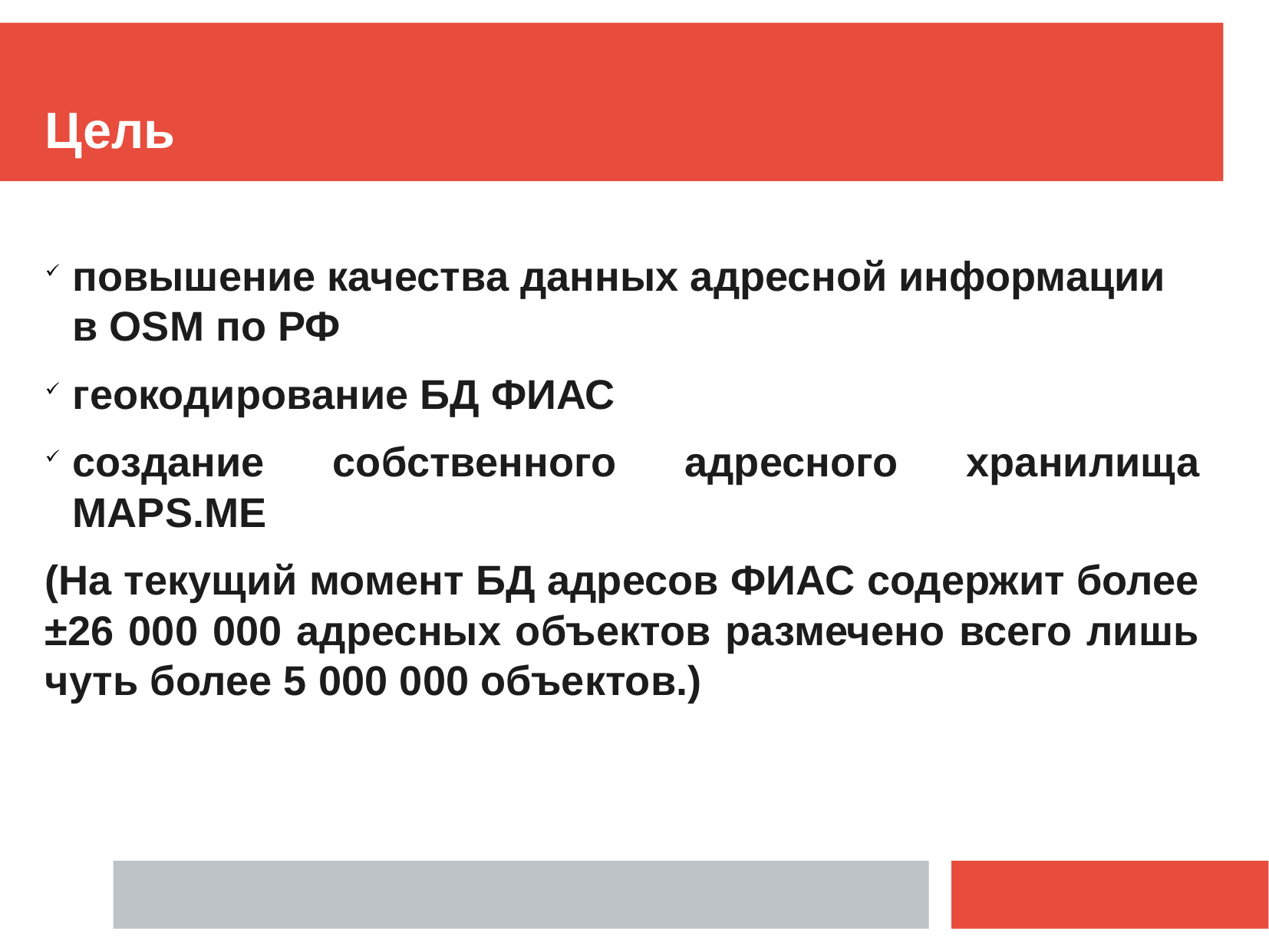

Цель
повышение качества данных адресной информации в OSM по РФ
геокодирование БД ФИАС
создание собственного адресного хранилища MAPS.ME
(На текущий момент БД адресов ФИАС содержит более ±26 000 000 адресных объектов размечено всего лишь чуть более 5 000 000 объектов.)